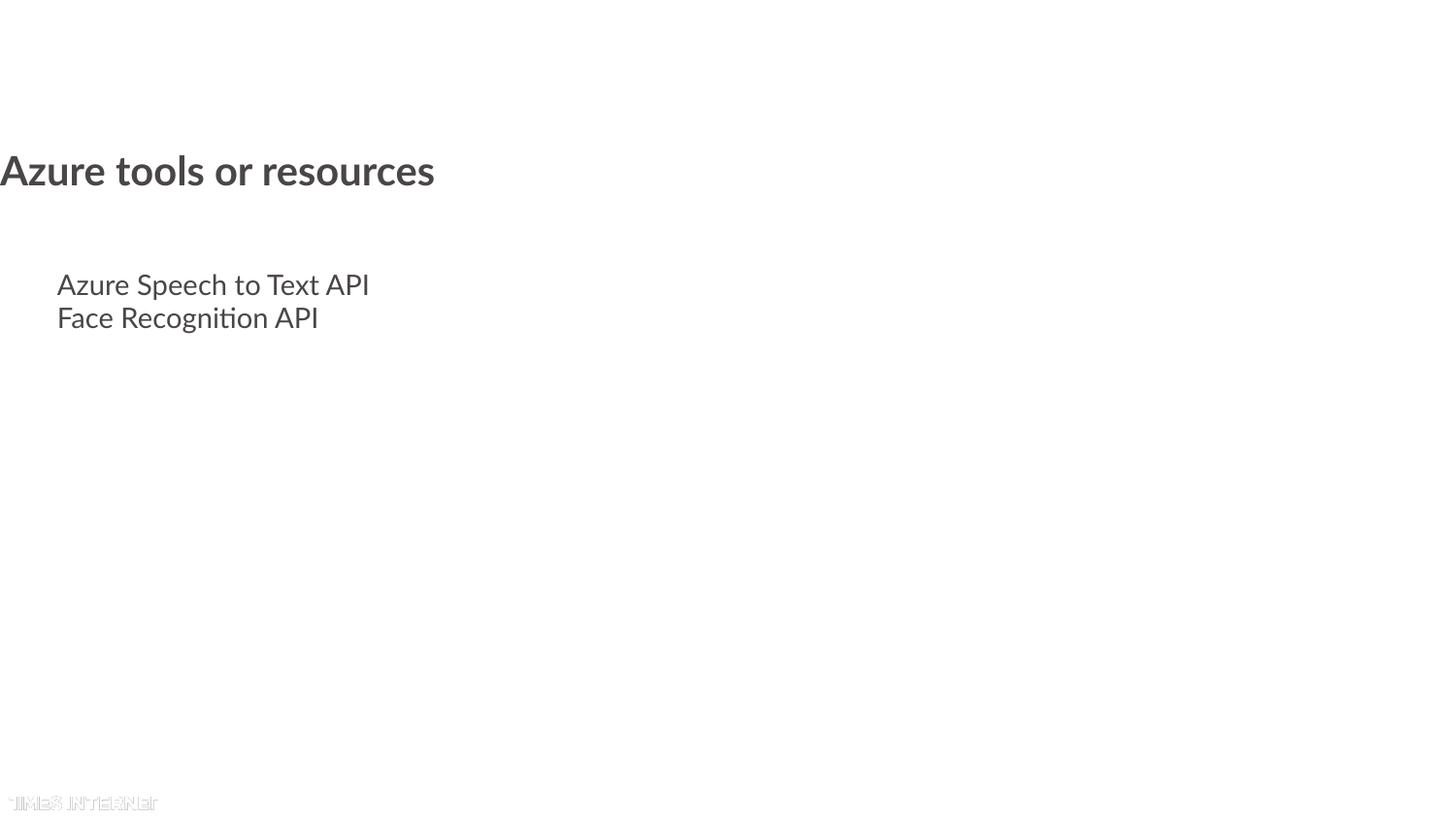

# Azure tools or resources
Azure Speech to Text API
Face Recognition API